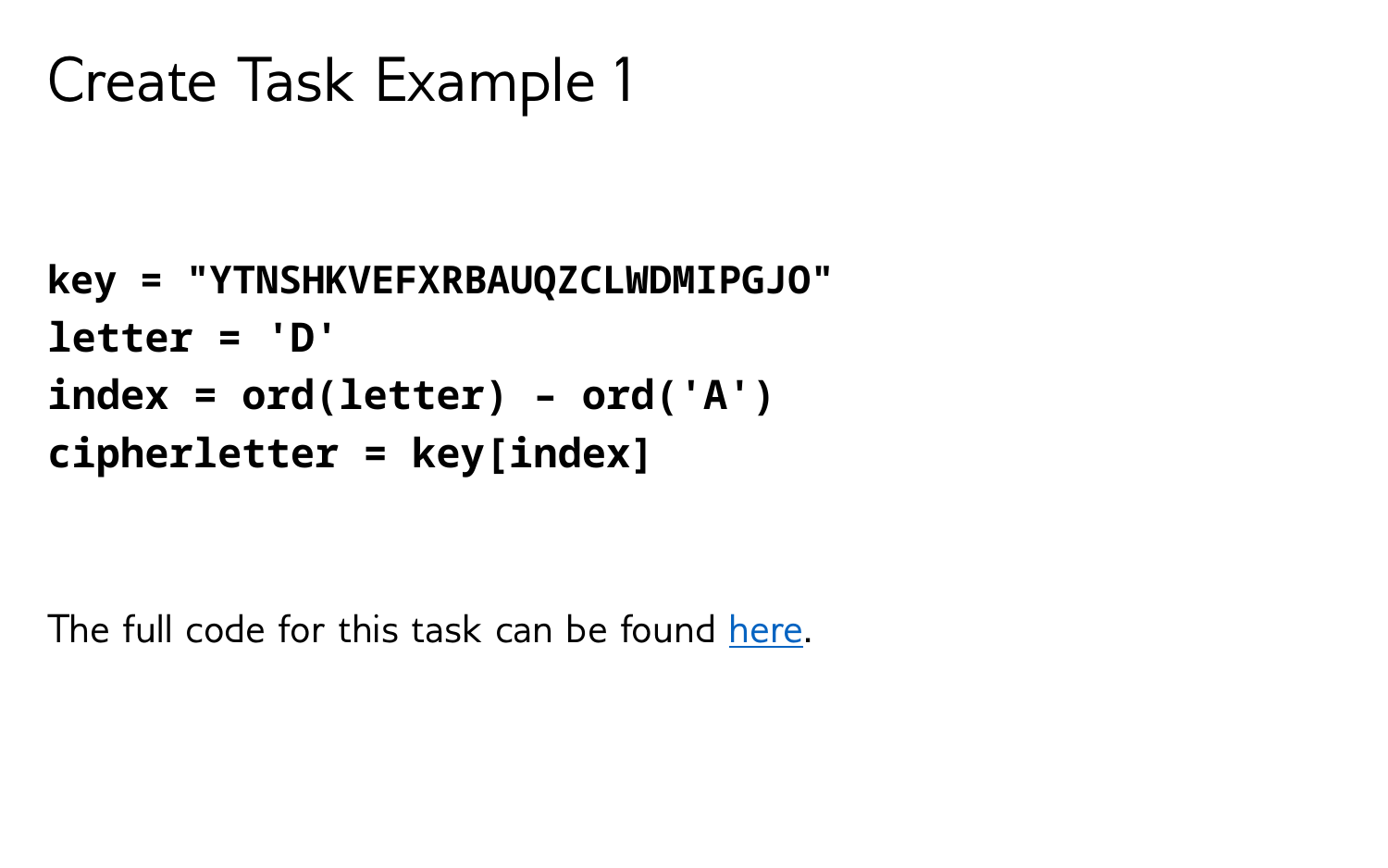

# Create Task Example 1

key = "YTNSHKVEFXRBAUQZCLWDMIPGJO"
letter = 'D'
index = ord(letter) – ord('A')
cipherletter = key[index]

The full code for this task can be found here.